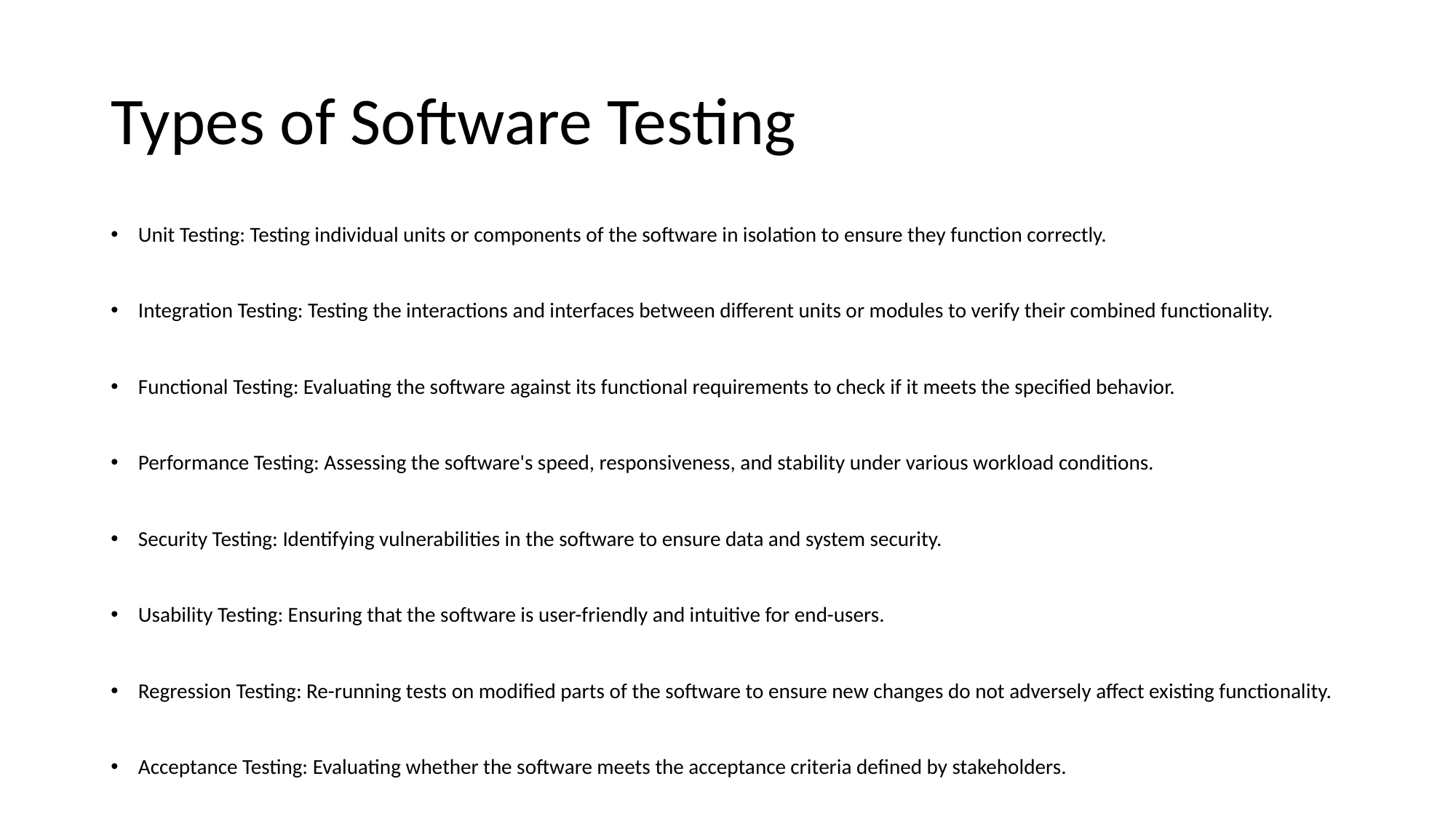

# Types of Software Testing
Unit Testing: Testing individual units or components of the software in isolation to ensure they function correctly.

Integration Testing: Testing the interactions and interfaces between different units or modules to verify their combined functionality.

Functional Testing: Evaluating the software against its functional requirements to check if it meets the specified behavior.

Performance Testing: Assessing the software's speed, responsiveness, and stability under various workload conditions.

Security Testing: Identifying vulnerabilities in the software to ensure data and system security.

Usability Testing: Ensuring that the software is user-friendly and intuitive for end-users.

Regression Testing: Re-running tests on modified parts of the software to ensure new changes do not adversely affect existing functionality.

Acceptance Testing: Evaluating whether the software meets the acceptance criteria defined by stakeholders.